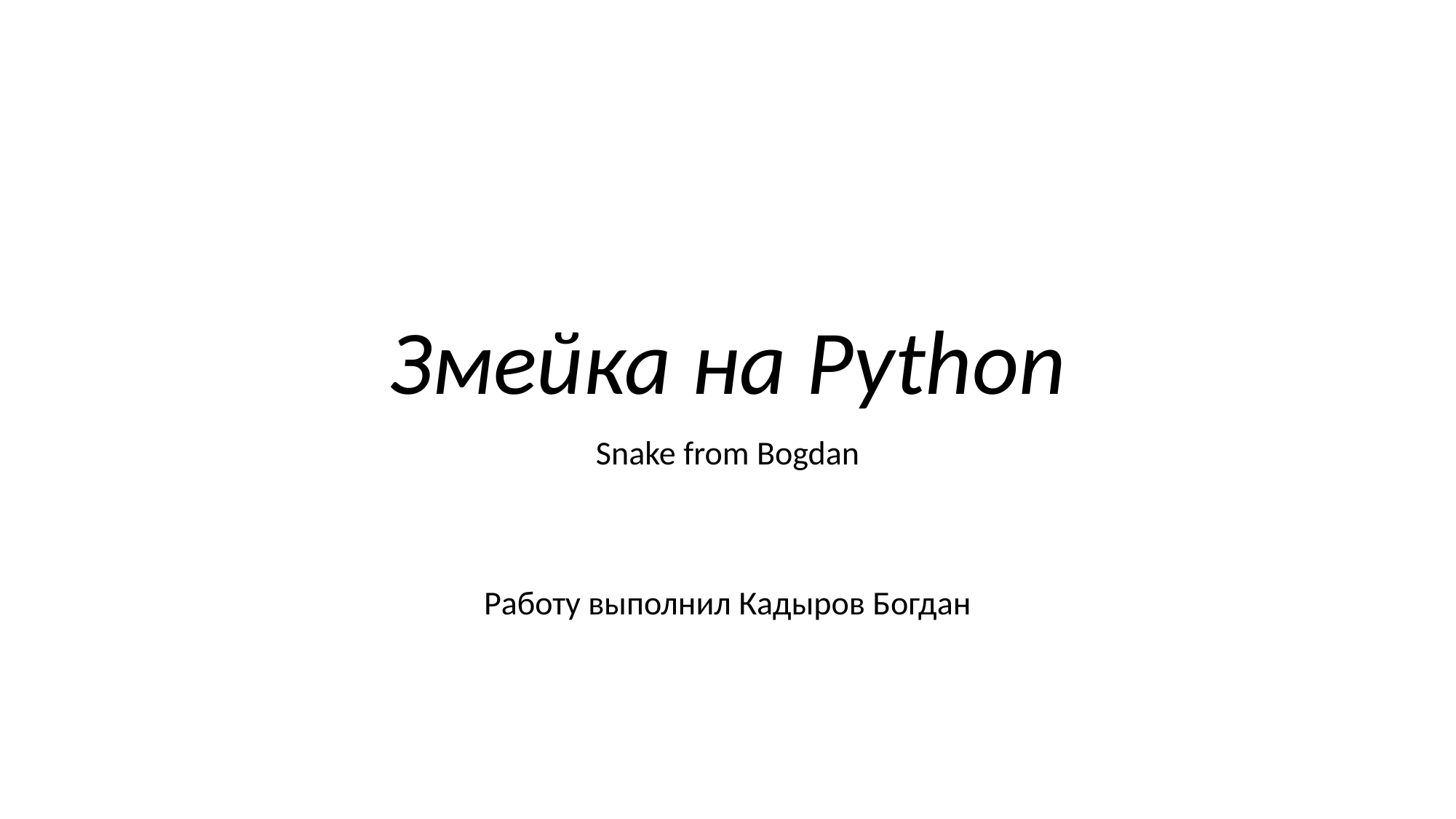

# Змейка на Python
Snake from Bogdan

Работу выполнил Кадыров Богдан